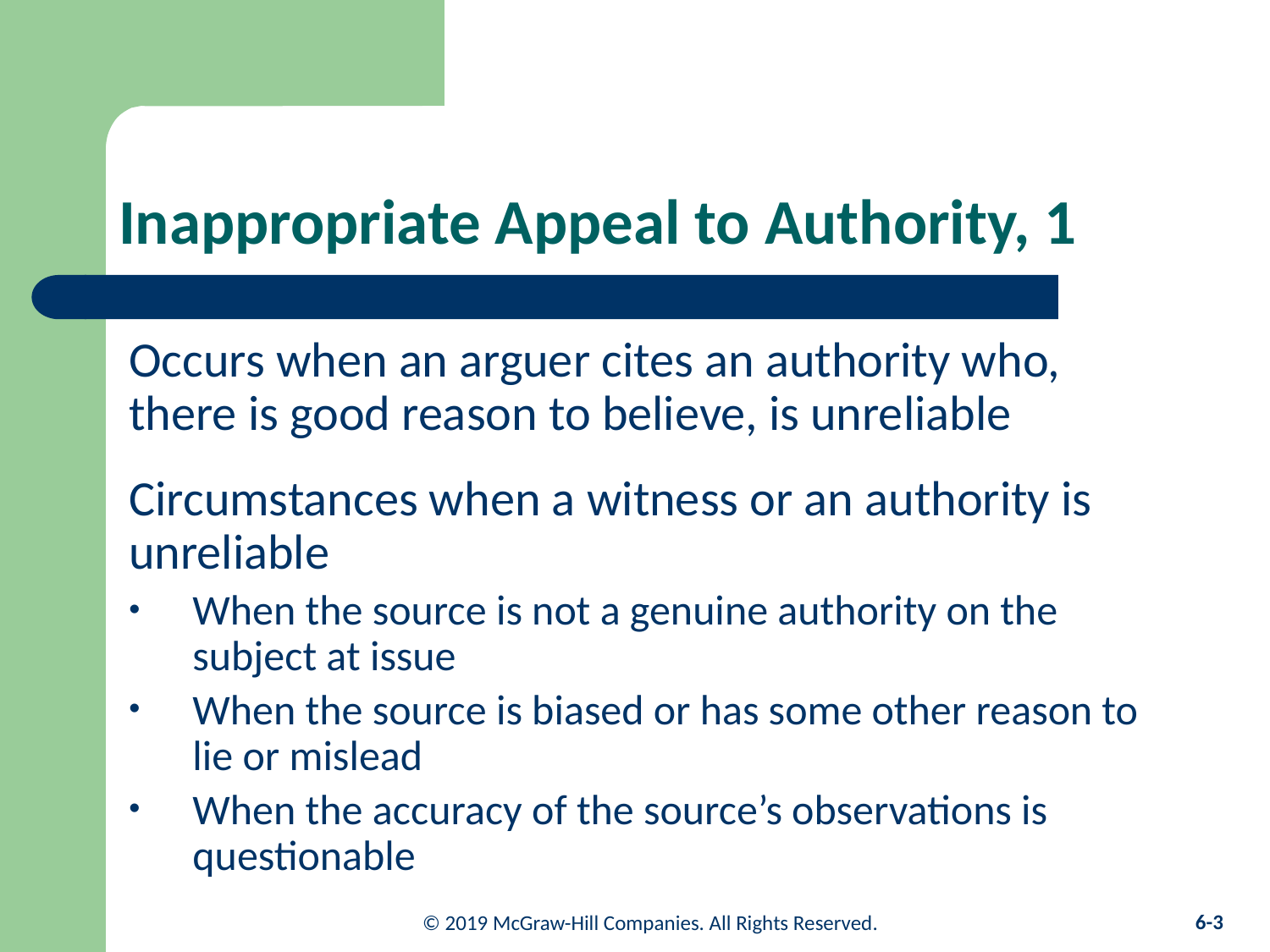

# Inappropriate Appeal to Authority, 1
Occurs when an arguer cites an authority who, there is good reason to believe, is unreliable

Circumstances when a witness or an authority is unreliable
When the source is not a genuine authority on the subject at issue
When the source is biased or has some other reason to lie or mislead
When the accuracy of the source’s observations is questionable